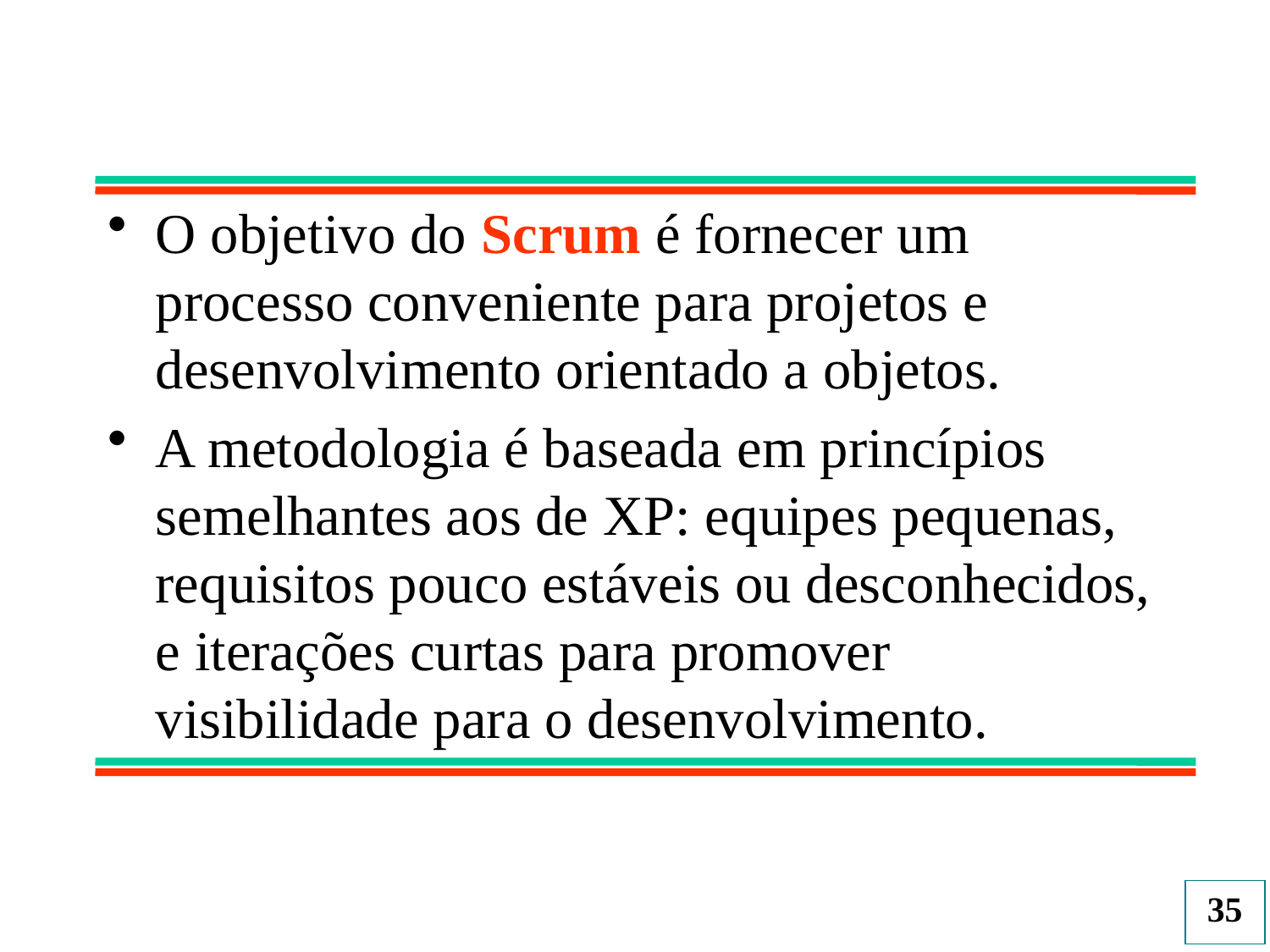

O objetivo do Scrum é fornecer um processo conveniente para projetos e desenvolvimento orientado a objetos.
A metodologia é baseada em princípios semelhantes aos de XP: equipes pequenas, requisitos pouco estáveis ou desconhecidos, e iterações curtas para promover visibilidade para o desenvolvimento.

35